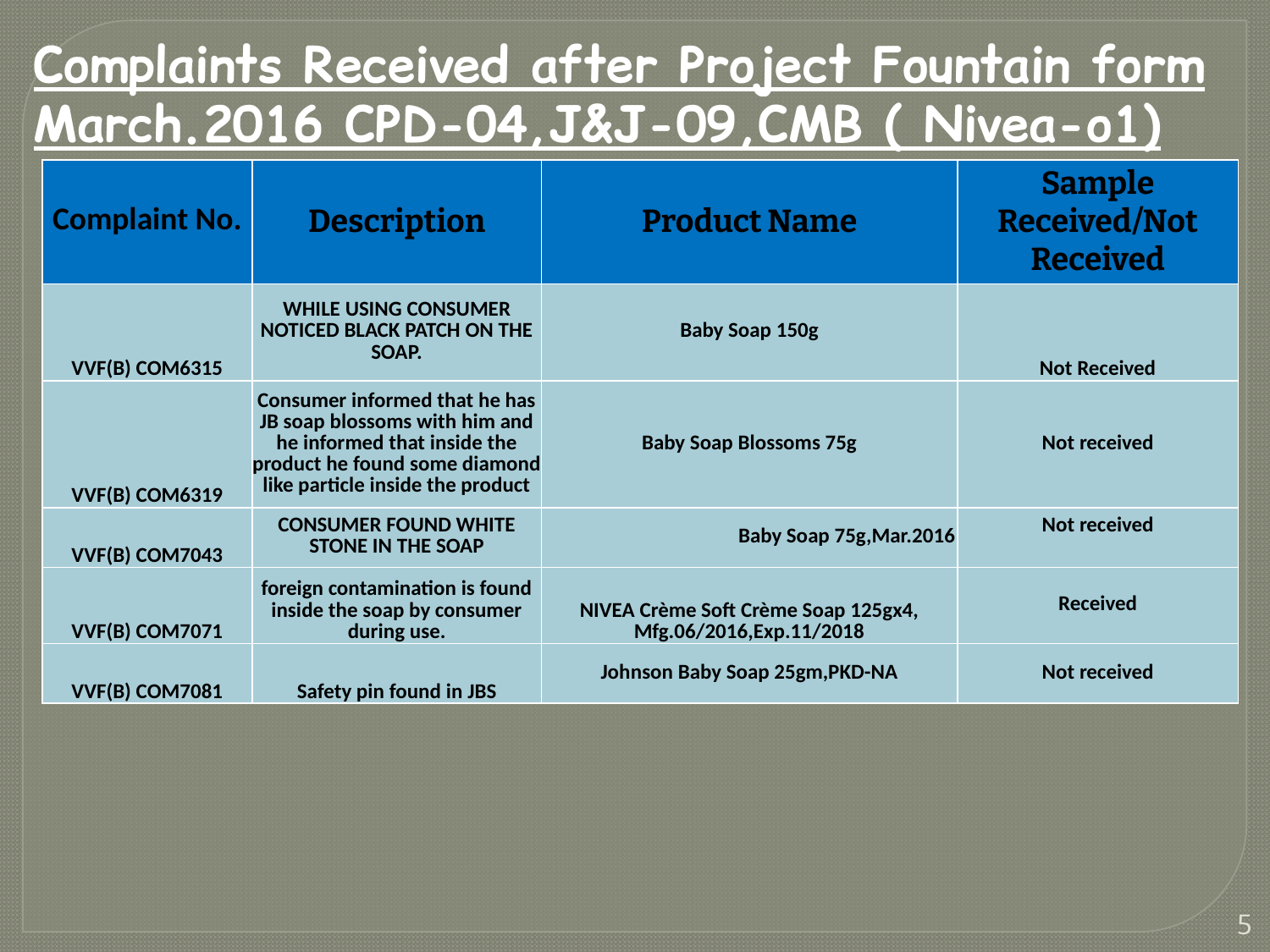

Complaints Received after Project Fountain form March.2016 CPD-04,J&J-09,CMB ( Nivea-o1)
| Complaint No. | Description | Product Name | Sample Received/Not Received |
| --- | --- | --- | --- |
| VVF(B) COM6315 | WHILE USING CONSUMER NOTICED BLACK PATCH ON THE SOAP. | Baby Soap 150g | Not Received |
| VVF(B) COM6319 | Consumer informed that he has JB soap blossoms with him and he informed that inside the product he found some diamond like particle inside the product | Baby Soap Blossoms 75g | Not received |
| VVF(B) COM7043 | CONSUMER FOUND WHITE STONE IN THE SOAP | Baby Soap 75g,Mar.2016 | Not received |
| VVF(B) COM7071 | foreign contamination is found inside the soap by consumer during use. | NIVEA Crème Soft Crème Soap 125gx4, Mfg.06/2016,Exp.11/2018 | Received |
| VVF(B) COM7081 | Safety pin found in JBS | Johnson Baby Soap 25gm,PKD-NA | Not received |
5